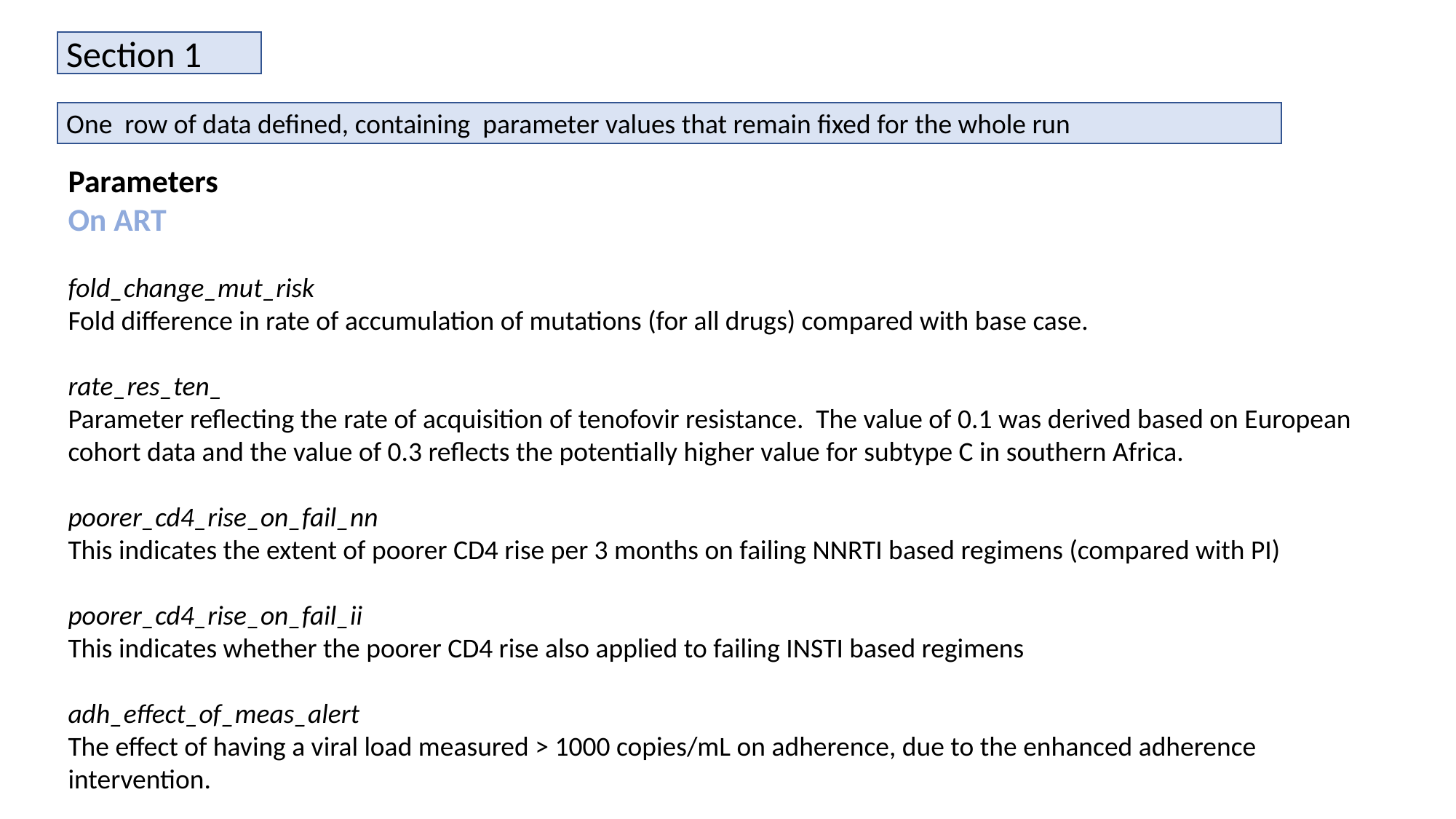

Section 1
One  row of data defined, containing  parameter values that remain fixed for the whole run

Parameters
On ART

fold_change_mut_risk
Fold difference in rate of accumulation of mutations (for all drugs) compared with base case.

rate_res_ten_
Parameter reflecting the rate of acquisition of tenofovir resistance.  The value of 0.1 was derived based on European cohort data and the value of 0.3 reflects the potentially higher value for subtype C in southern Africa.

poorer_cd4_rise_on_fail_nn
This indicates the extent of poorer CD4 rise per 3 months on failing NNRTI based regimens (compared with PI)

poorer_cd4_rise_on_fail_ii
This indicates whether the poorer CD4 rise also applied to failing INSTI based regimens

adh_effect_of_meas_alert
The effect of having a viral load measured > 1000 copies/mL on adherence, due to the enhanced adherence intervention.